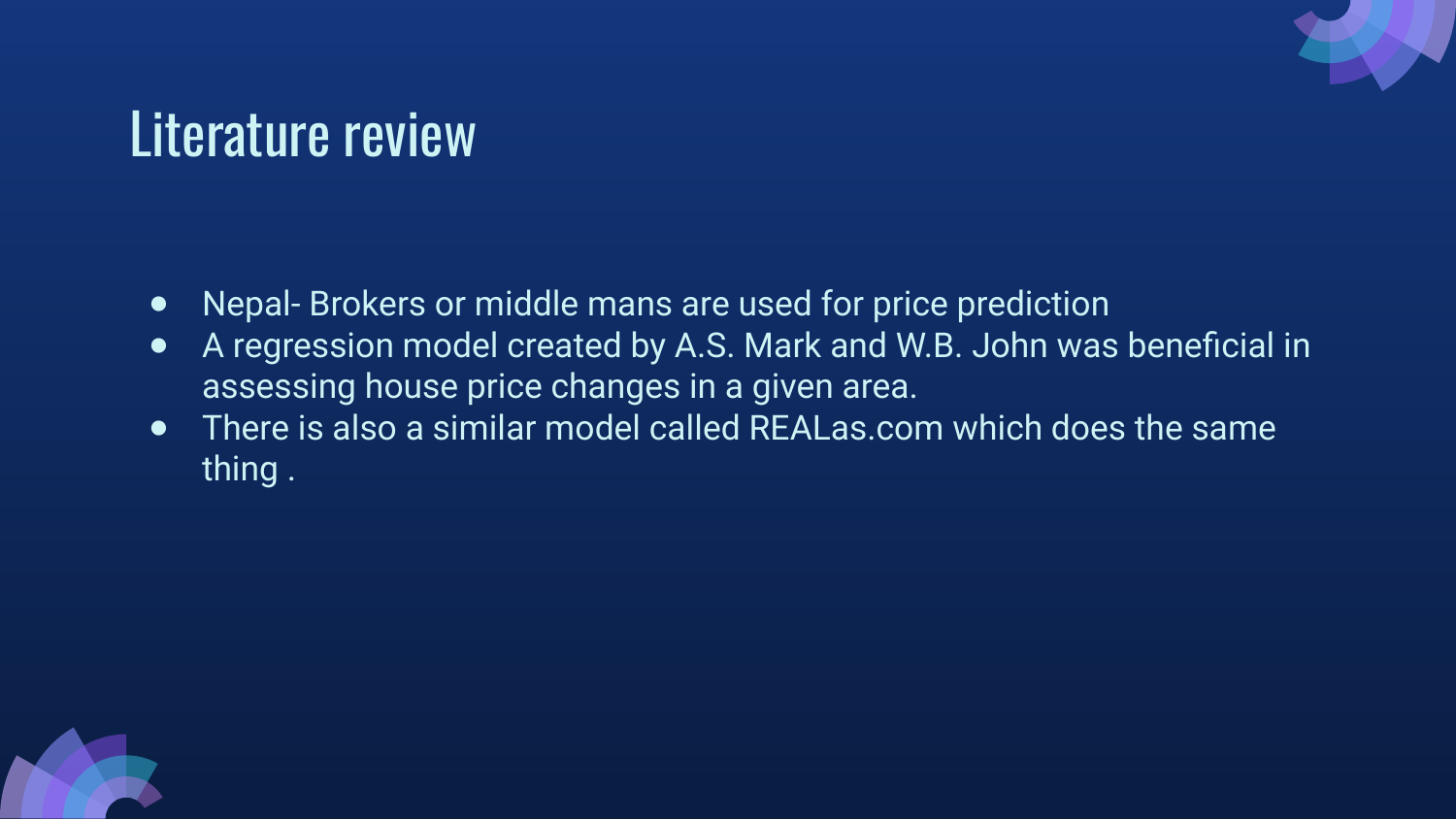

# Literature review
Nepal- Brokers or middle mans are used for price prediction
A regression model created by A.S. Mark and W.B. John was beneficial in assessing house price changes in a given area.
There is also a similar model called REALas.com which does the same thing .